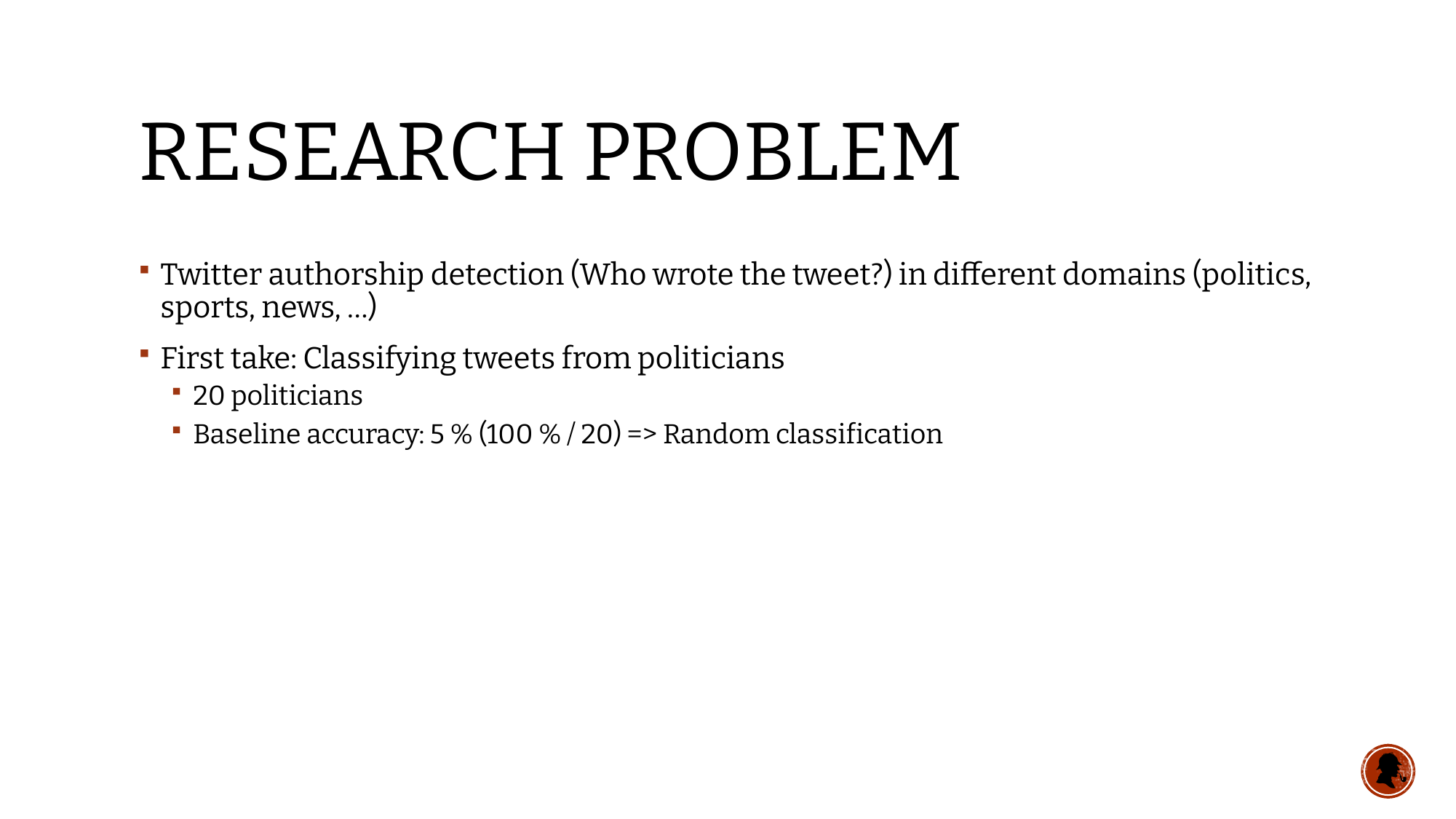

# Research Problem
Twitter authorship detection (Who wrote the tweet?) in different domains (politics, sports, news, …)
First take: Classifying tweets from politicians
20 politicians
Baseline accuracy: 5 % (100 % / 20) => Random classification